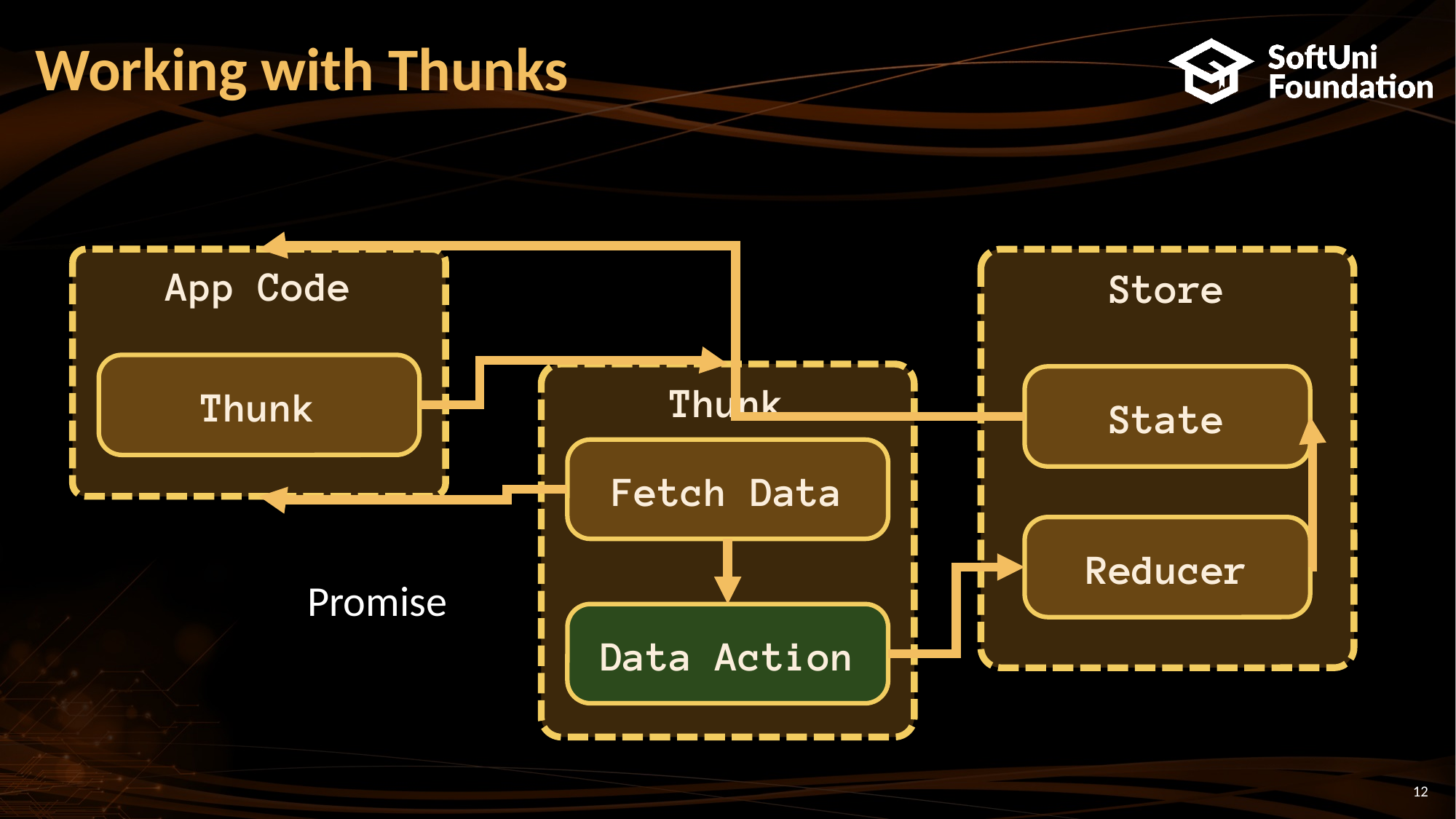

# Working with Thunks
Store
App Code
Thunk
Thunk
State
Fetch Data
Reducer
Promise
Data Action
12